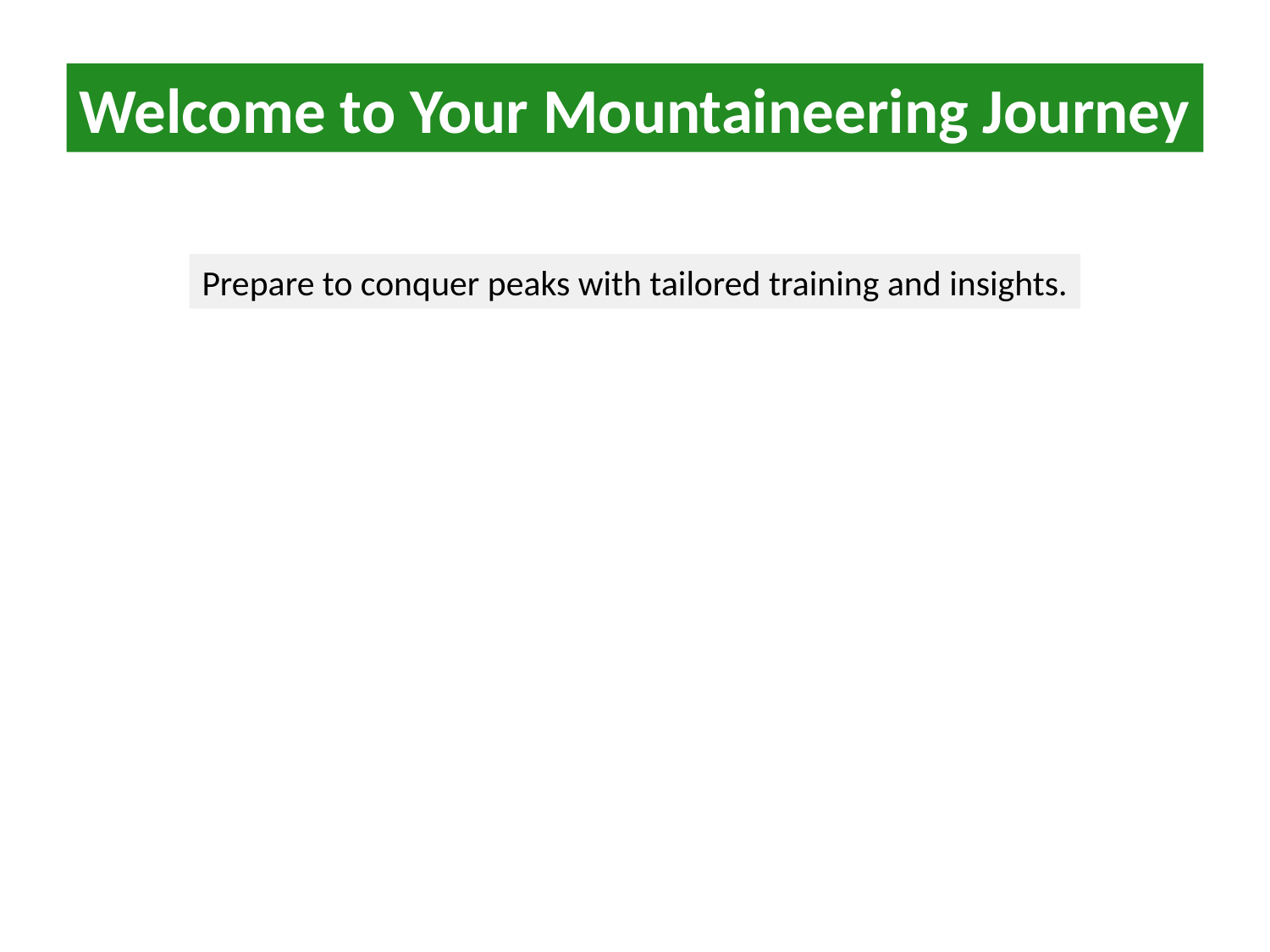

#
Welcome to Your Mountaineering Journey
Prepare to conquer peaks with tailored training and insights.